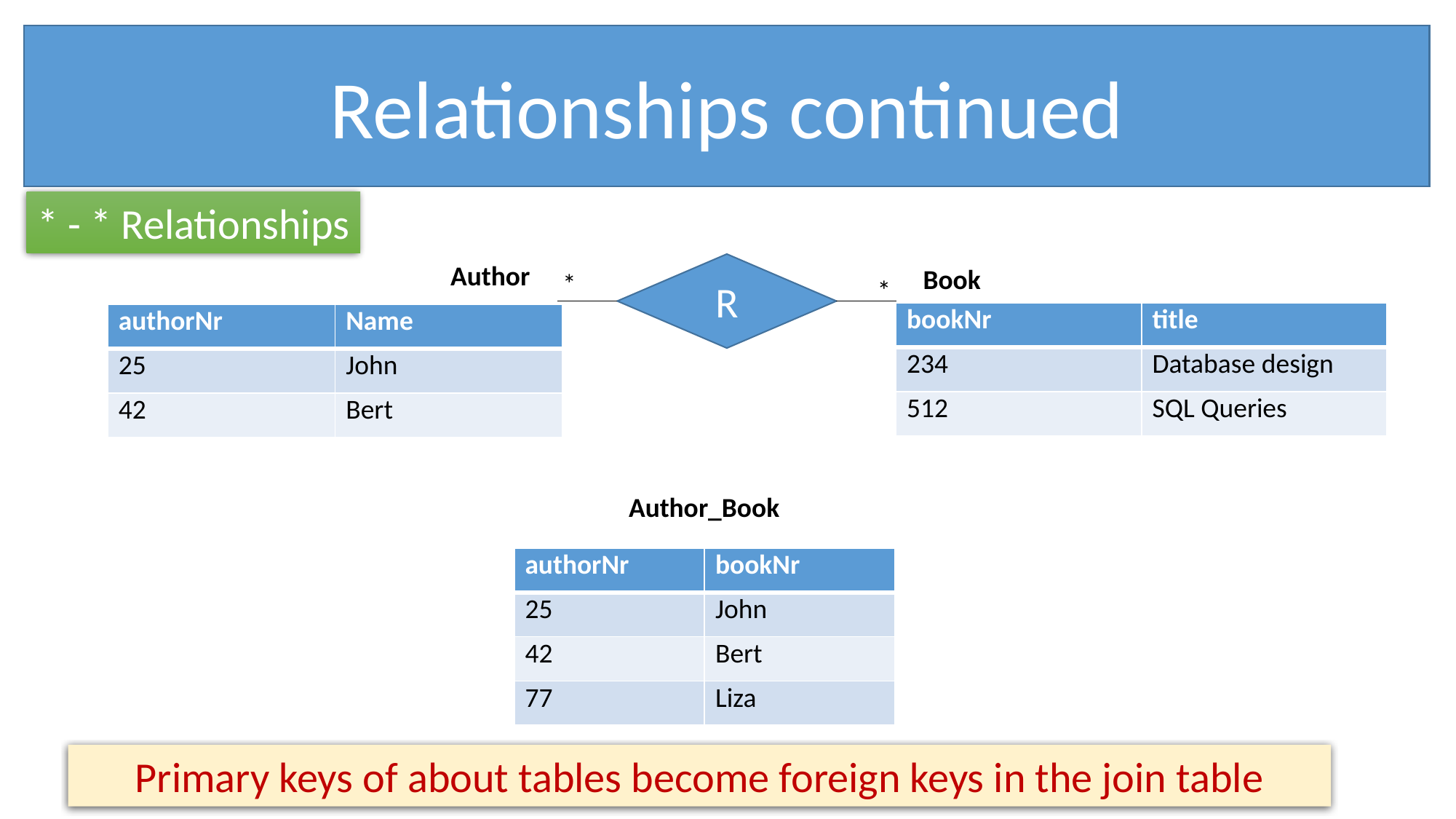

Relationships continued
* - * Relationships
Author
R
Book
*
*
| bookNr | title |
| --- | --- |
| 234 | Database design |
| 512 | SQL Queries |
| authorNr | Name |
| --- | --- |
| 25 | John |
| 42 | Bert |
Author_Book
| authorNr | bookNr |
| --- | --- |
| 25 | John |
| 42 | Bert |
| 77 | Liza |
Primary keys of about tables become foreign keys in the join table